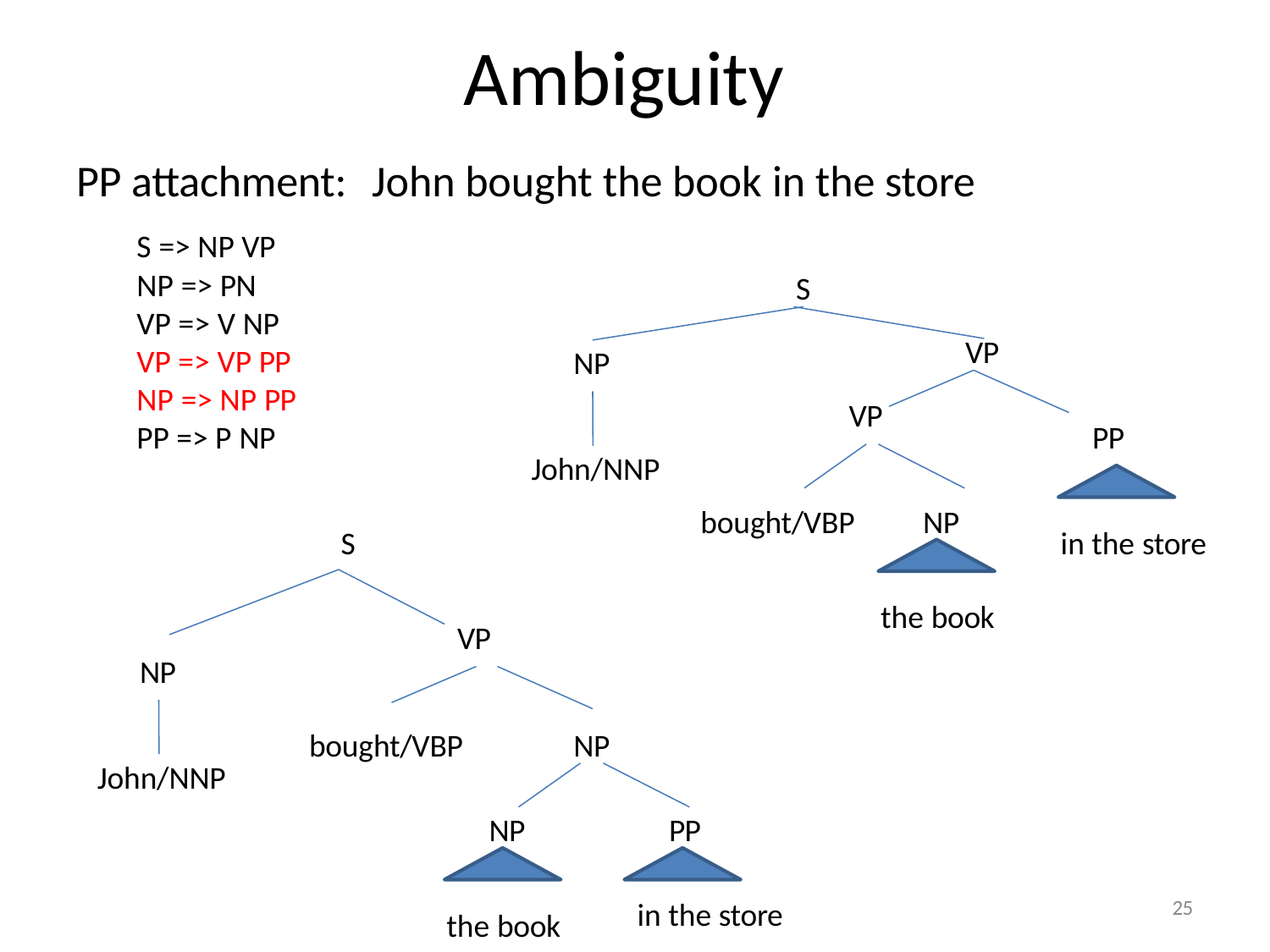

# Ambiguity
PP attachment:	John bought the book in the store
S => NP VP
NP => PN VP => V NP VP => VP PP NP => NP PP PP => P NP
S

VP
NP

VP
PP

John/NNP

bought/VBP
NP
S
in the store

the book
VP
NP

bought/VBP
NP
John/NNP

NP
PP

25
in the store
the book